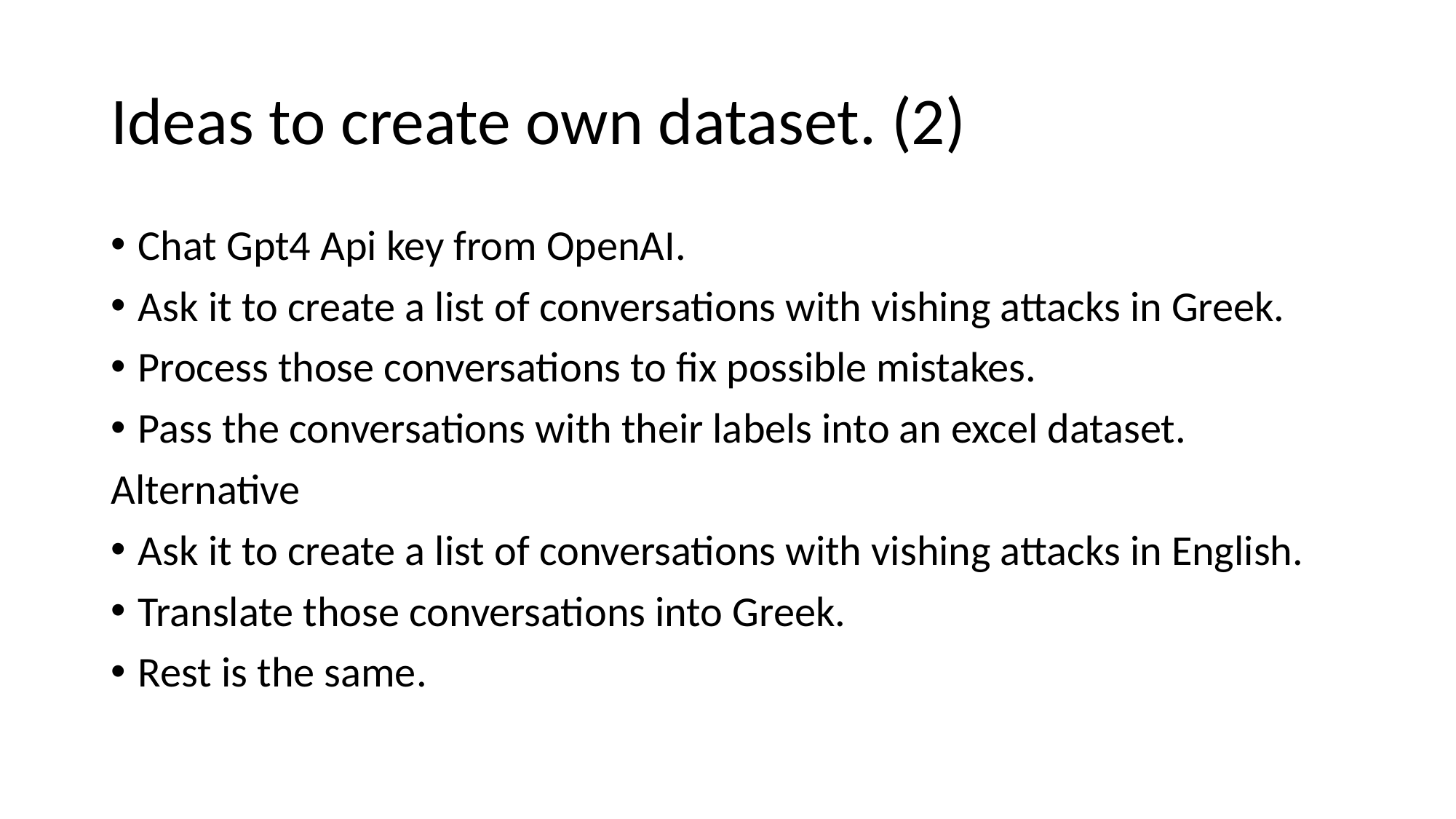

# Ideas to create own dataset. (2)
Chat Gpt4 Api key from OpenAI.
Ask it to create a list of conversations with vishing attacks in Greek.
Process those conversations to fix possible mistakes.
Pass the conversations with their labels into an excel dataset.
Αlternative
Ask it to create a list of conversations with vishing attacks in English.
Translate those conversations into Greek.
Rest is the same.